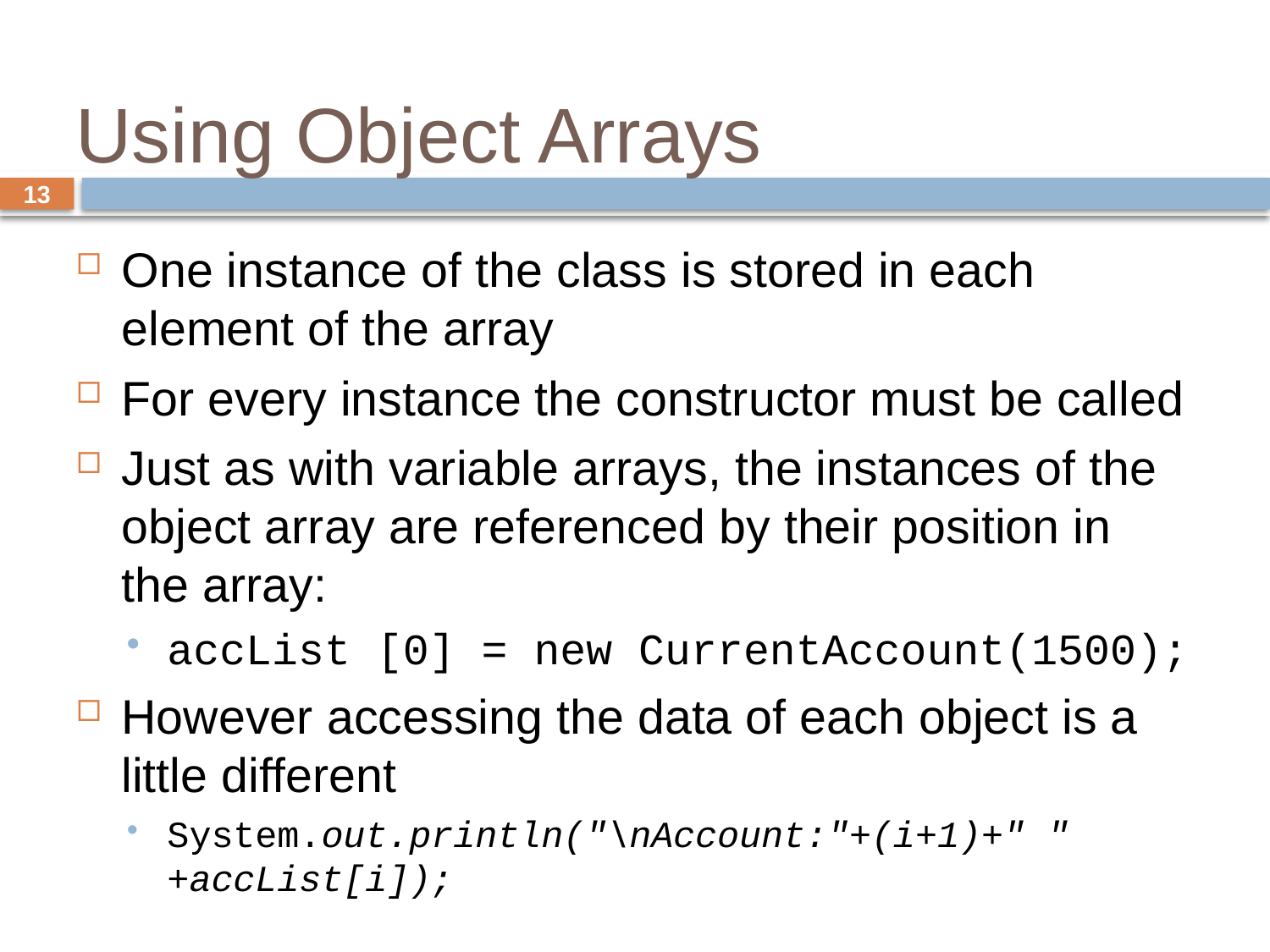

# Using Object Arrays
13
One instance of the class is stored in each element of the array
For every instance the constructor must be called
Just as with variable arrays, the instances of the object array are referenced by their position in the array:
accList [0] = new CurrentAccount(1500);
However accessing the data of each object is a little different
System.out.println("\nAccount:"+(i+1)+" " +accList[i]);